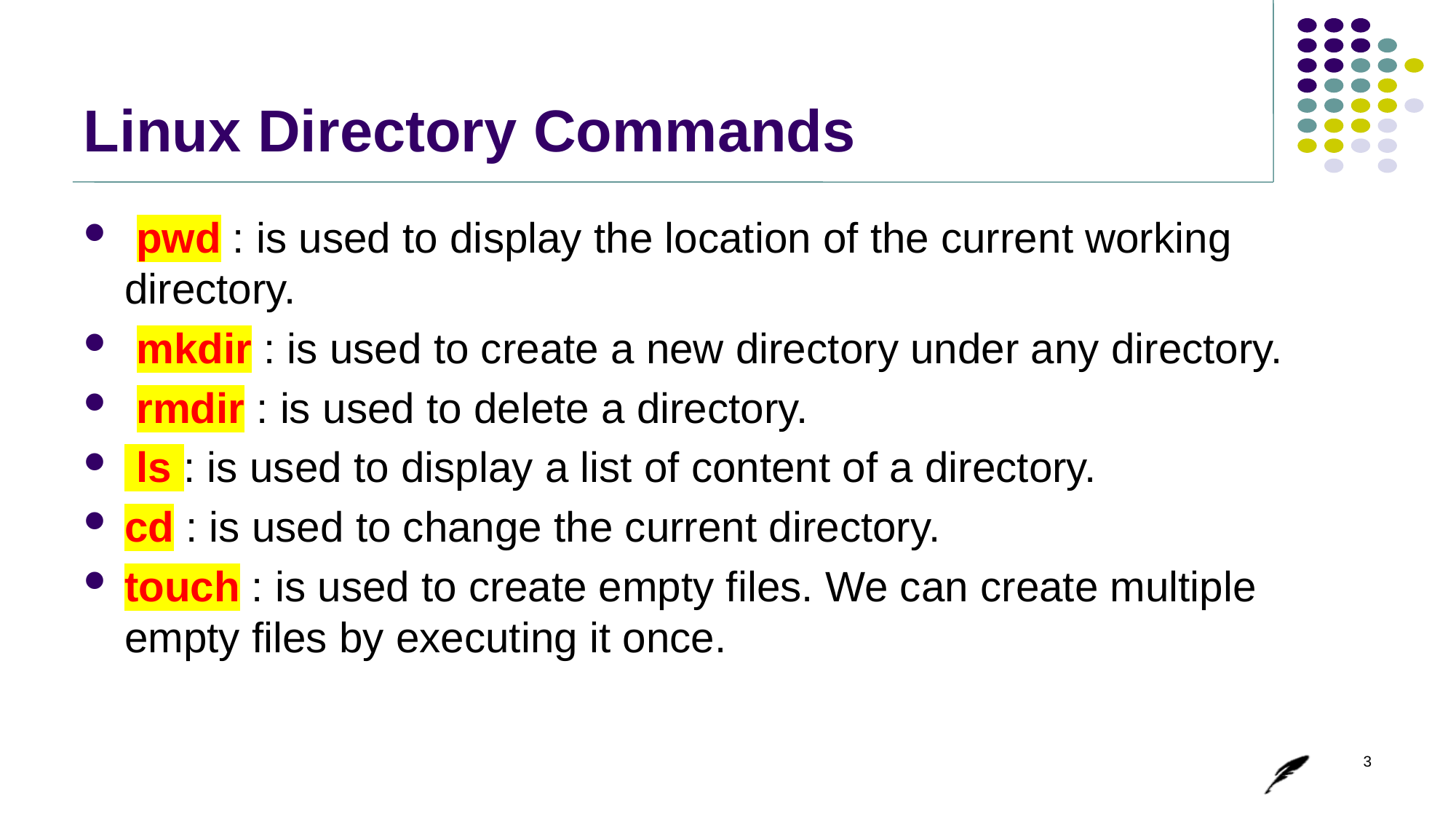

# Linux Directory Commands
 pwd : is used to display the location of the current working directory.
 mkdir : is used to create a new directory under any directory.
 rmdir : is used to delete a directory.
 ls : is used to display a list of content of a directory.
cd : is used to change the current directory.
touch : is used to create empty files. We can create multiple empty files by executing it once.
3